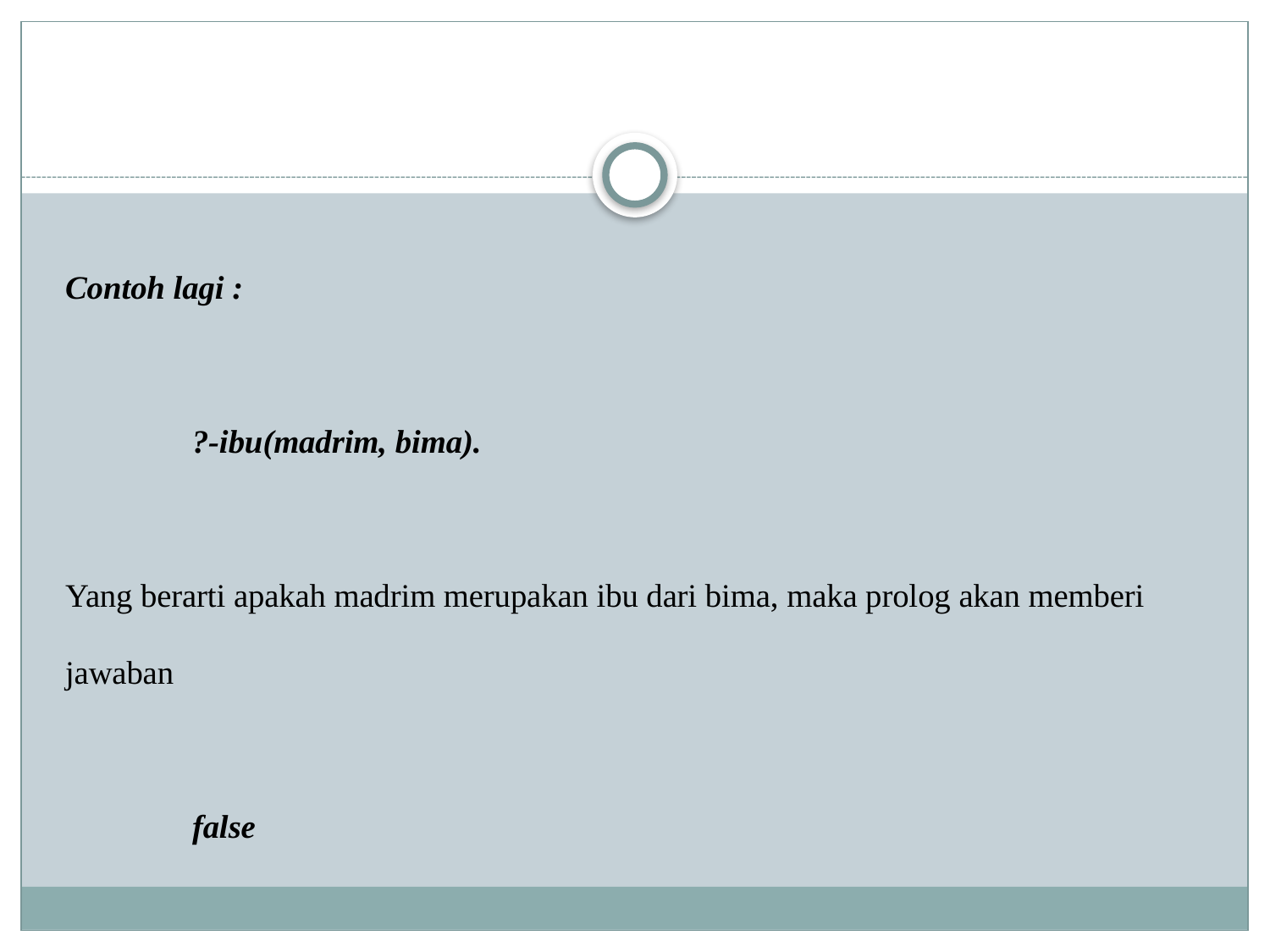

Contoh lagi :

	?-ibu(madrim, bima).

Yang berarti apakah madrim merupakan ibu dari bima, maka prolog akan memberi jawaban

	false